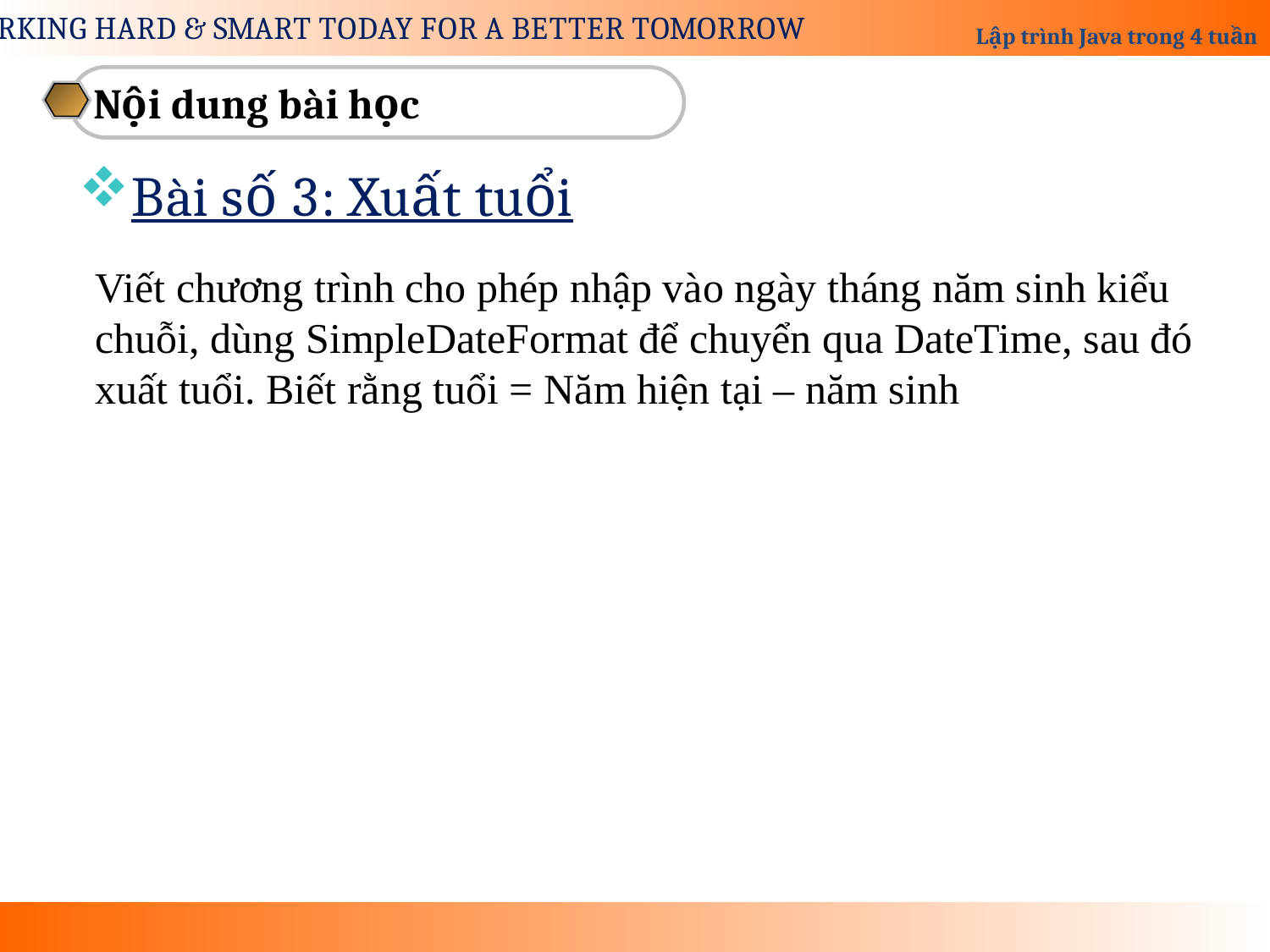

Nội dung bài học

Bài số 3: Xuất tuổi

Viết chương trình cho phép nhập vào ngày tháng năm sinh kiểu chuỗi, dùng SimpleDateFormat để chuyển qua DateTime, sau đó xuất tuổi. Biết rằng tuổi = Năm hiện tại – năm sinh